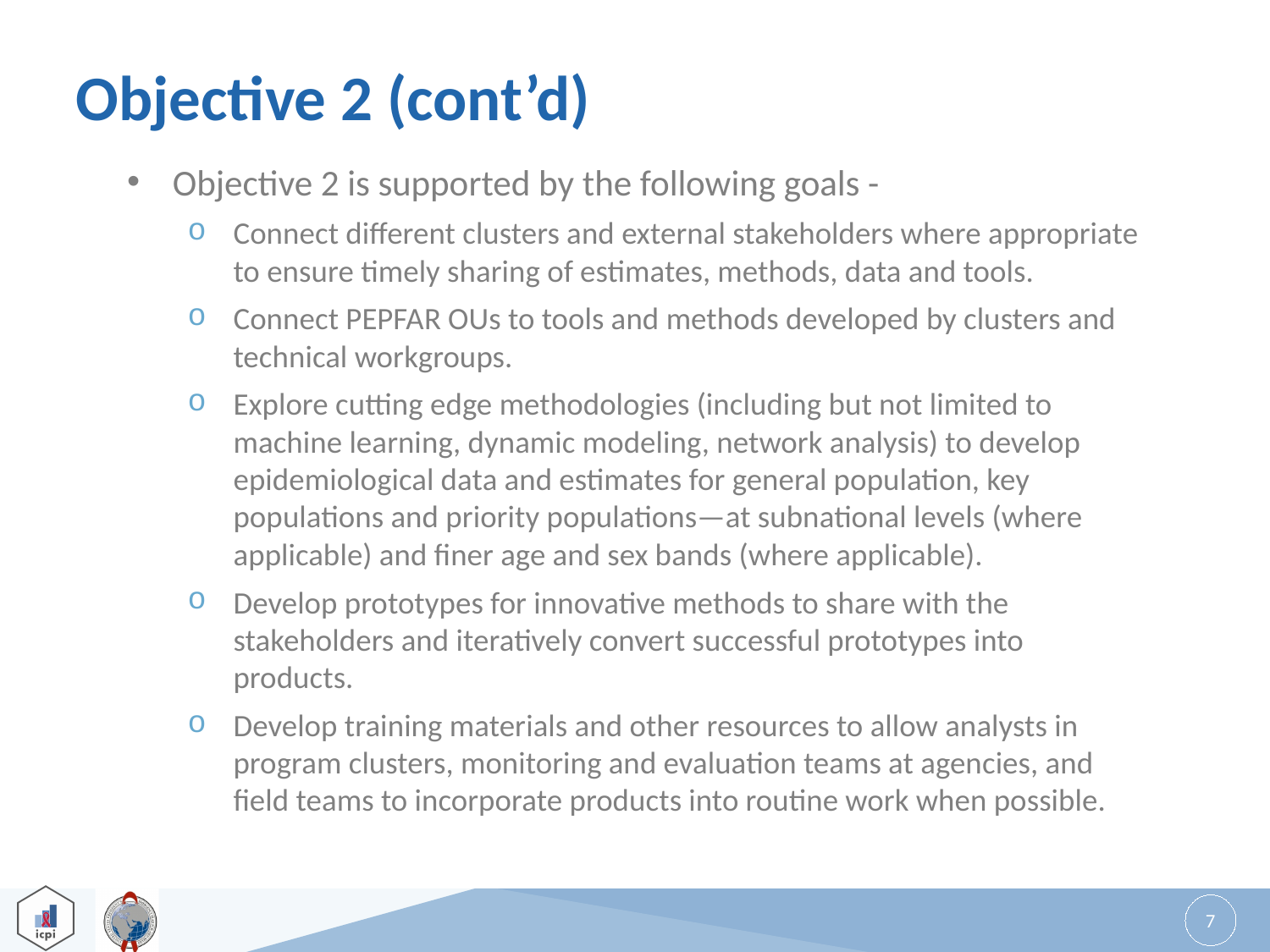

# Objective 2 (cont’d)
Objective 2 is supported by the following goals -
Connect different clusters and external stakeholders where appropriate to ensure timely sharing of estimates, methods, data and tools.
Connect PEPFAR OUs to tools and methods developed by clusters and technical workgroups.
Explore cutting edge methodologies (including but not limited to machine learning, dynamic modeling, network analysis) to develop epidemiological data and estimates for general population, key populations and priority populations—at subnational levels (where applicable) and finer age and sex bands (where applicable).
Develop prototypes for innovative methods to share with the stakeholders and iteratively convert successful prototypes into products.
Develop training materials and other resources to allow analysts in program clusters, monitoring and evaluation teams at agencies, and field teams to incorporate products into routine work when possible.
7